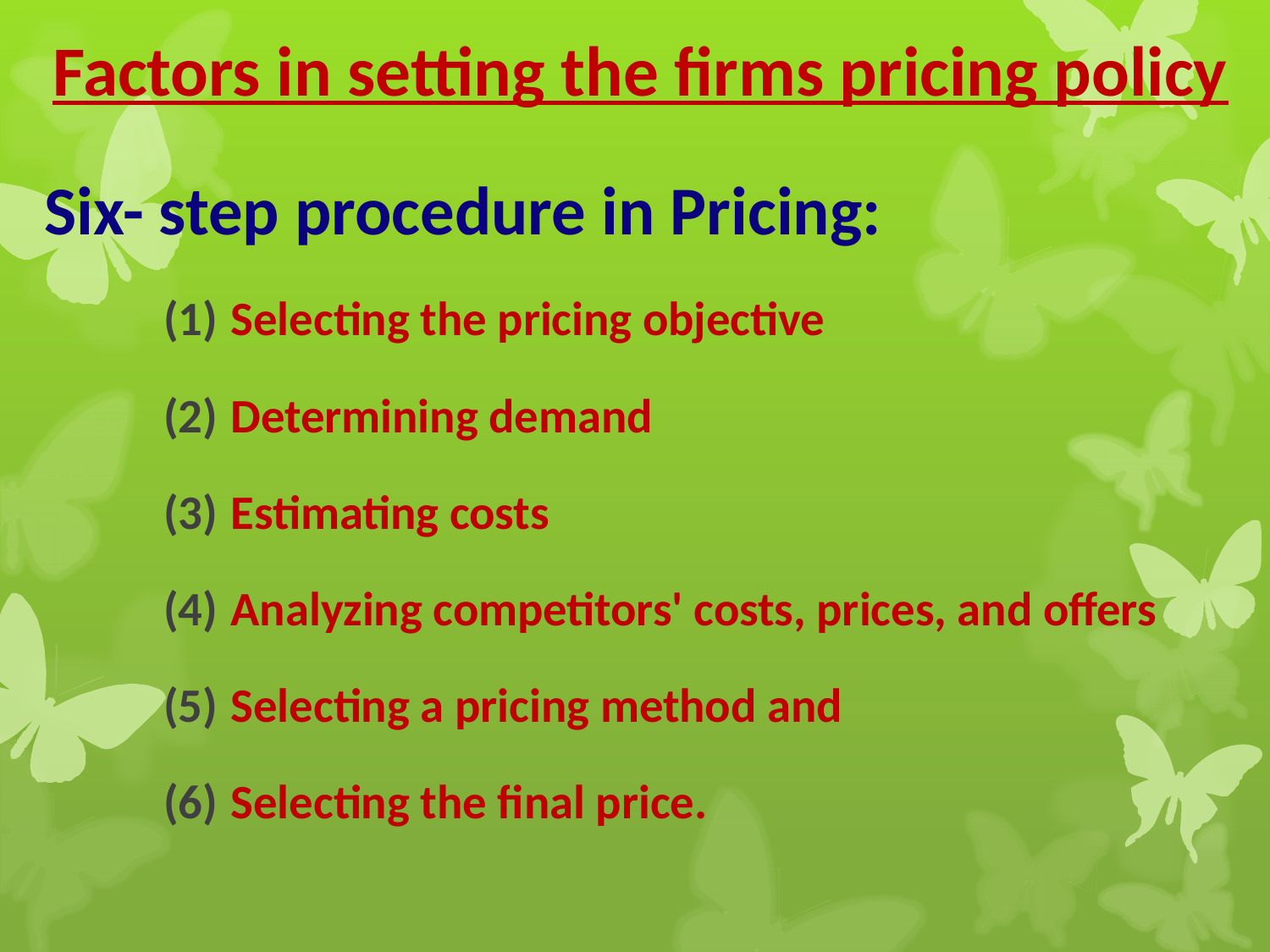

# Factors in setting the firms pricing policy
Six- step procedure in Pricing:
Selecting the pricing objective
Determining demand
Estimating costs
Analyzing competitors' costs, prices, and offers
Selecting a pricing method and
Selecting the final price.